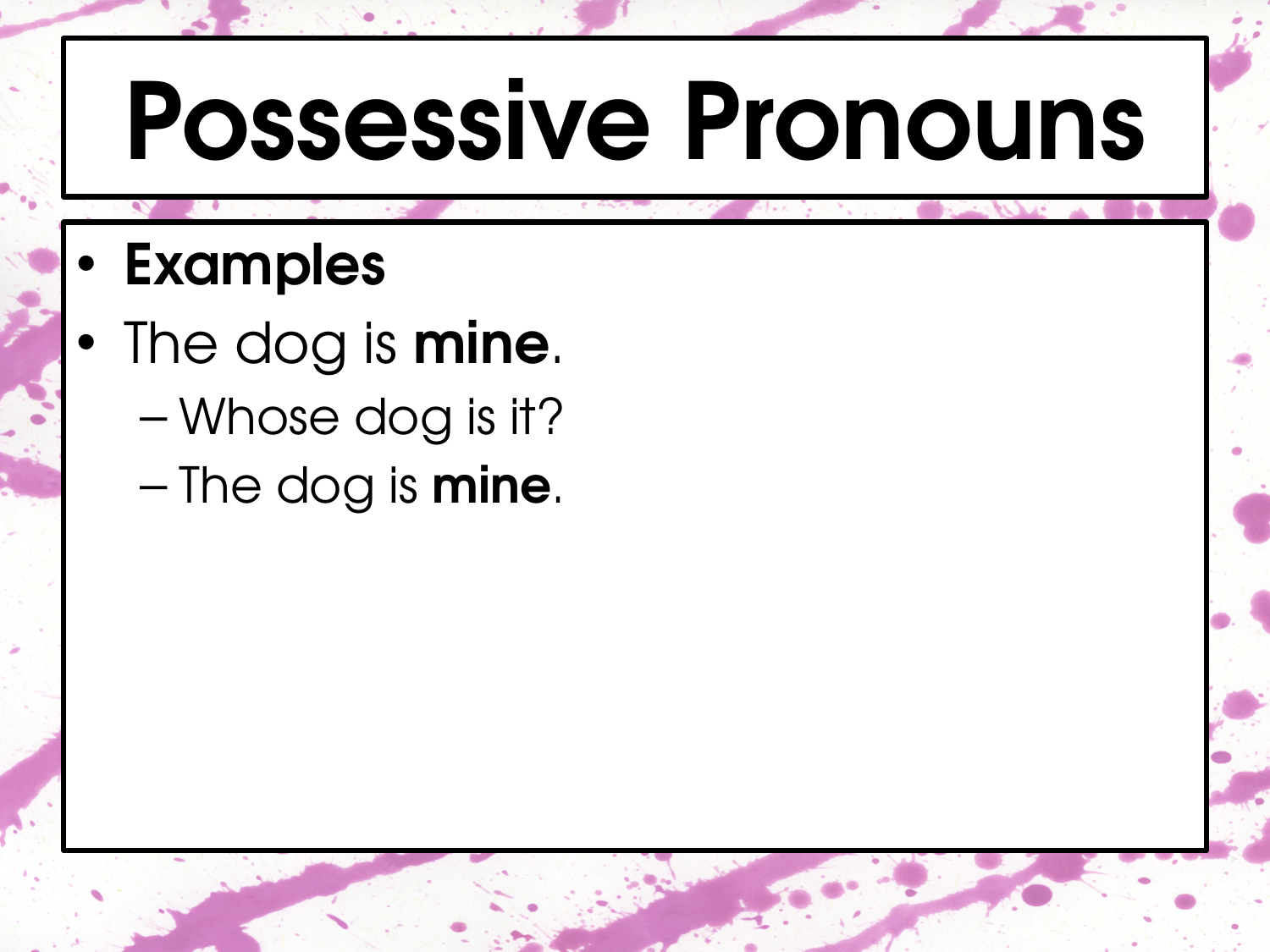

# Possessive Pronouns
Examples
The dog is mine.
Whose dog is it?
The dog is mine.